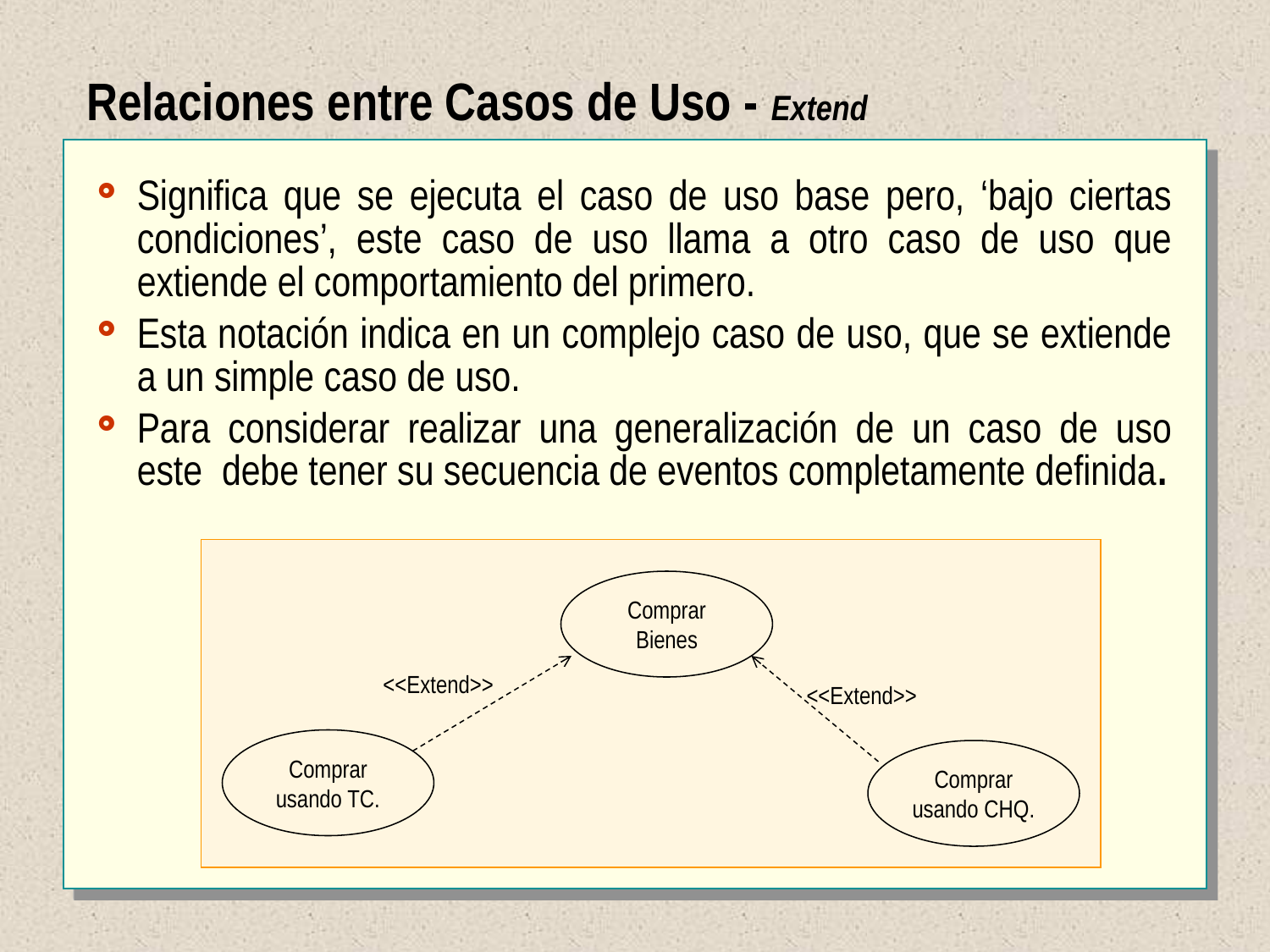

Relaciones entre Casos de Uso - Extend
Significa que se ejecuta el caso de uso base pero, ‘bajo ciertas condiciones’, este caso de uso llama a otro caso de uso que extiende el comportamiento del primero.
Esta notación indica en un complejo caso de uso, que se extiende a un simple caso de uso.
Para considerar realizar una generalización de un caso de uso este  debe tener su secuencia de eventos completamente definida.

Comprar
Bienes

<<Extend>>
<<Extend>>
Comprar
usando TC.
Comprar
usando CHQ.